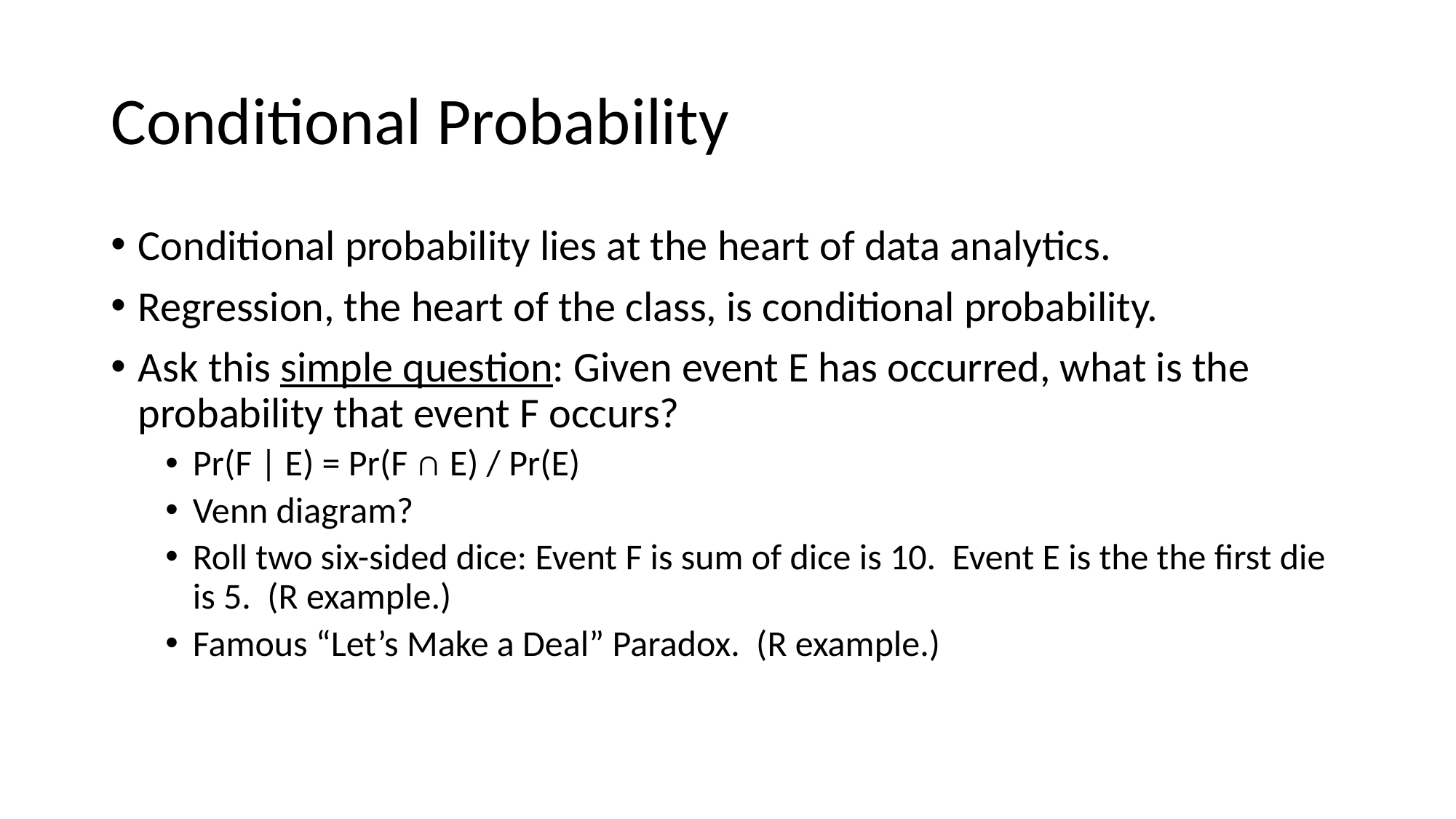

# Conditional Probability
Conditional probability lies at the heart of data analytics.
Regression, the heart of the class, is conditional probability.
Ask this simple question: Given event E has occurred, what is the probability that event F occurs?
Pr(F | E) = Pr(F ∩ E) / Pr(E)
Venn diagram?
Roll two six-sided dice: Event F is sum of dice is 10.  Event E is the the first die is 5.  (R example.)
Famous “Let’s Make a Deal” Paradox.  (R example.)